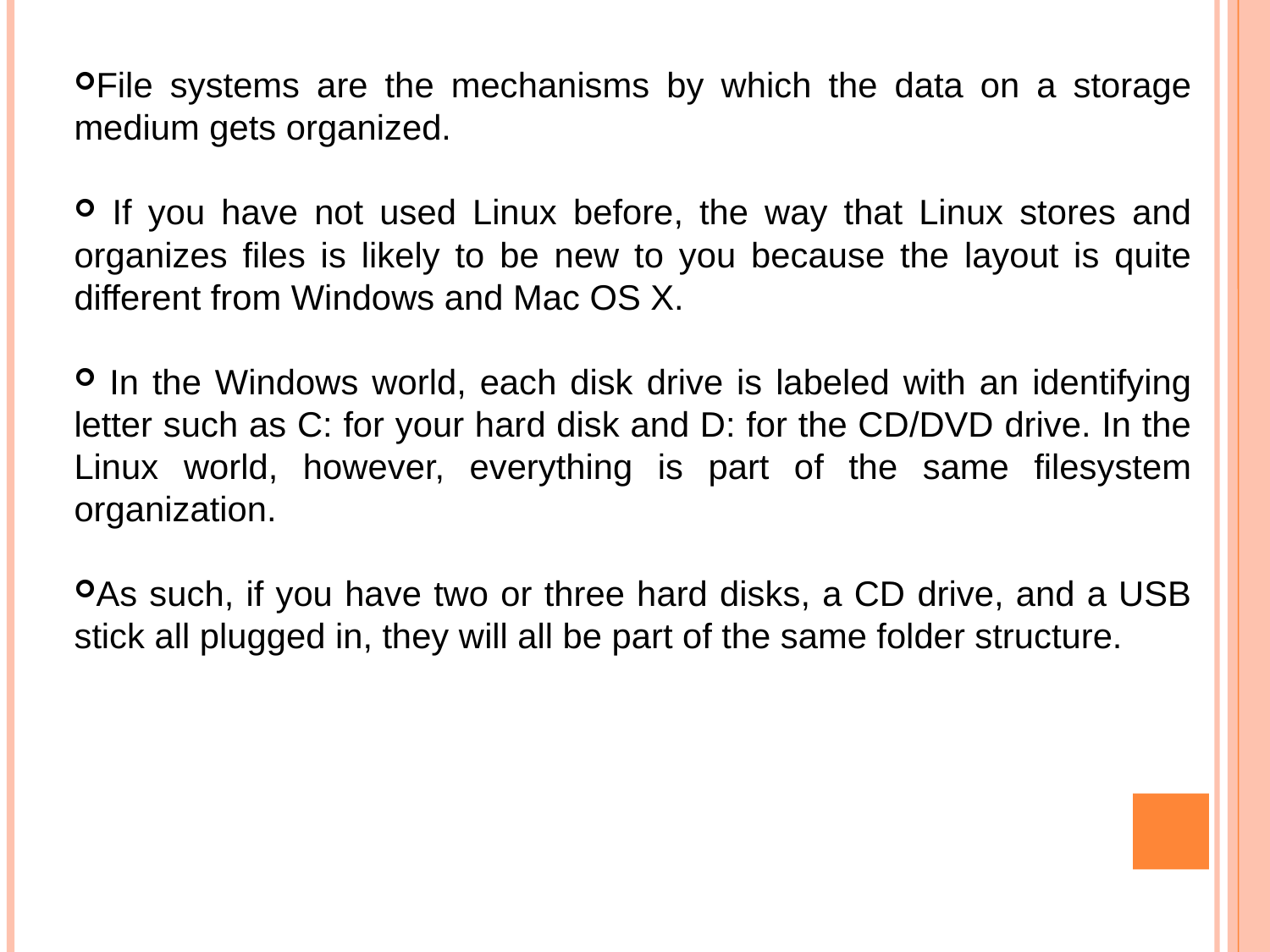

File systems are the mechanisms by which the data on a storage medium gets organized.

 If you have not used Linux before, the way that Linux stores and organizes files is likely to be new to you because the layout is quite different from Windows and Mac OS X.

 In the Windows world, each disk drive is labeled with an identifying letter such as C: for your hard disk and D: for the CD/DVD drive. In the Linux world, however, everything is part of the same filesystem organization.

As such, if you have two or three hard disks, a CD drive, and a USB stick all plugged in, they will all be part of the same folder structure.